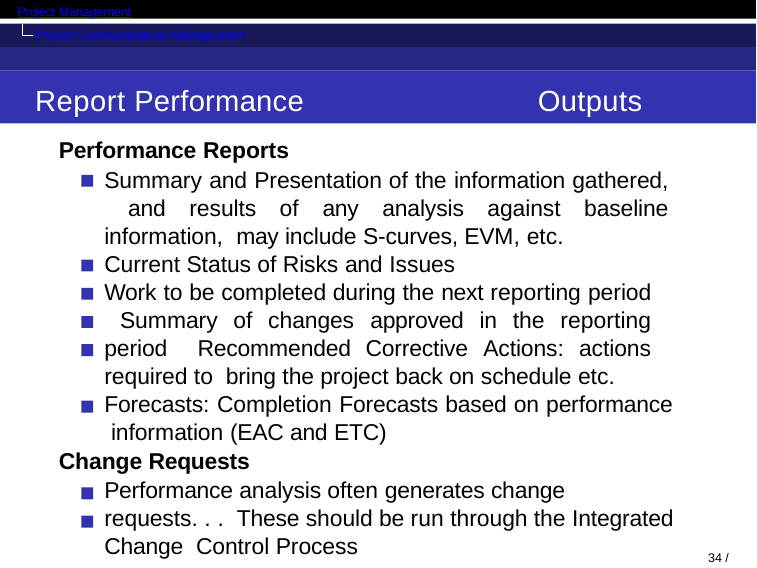

Project Management

Project Communications Management

Report Performance	Outputs
Performance Reports
Summary and Presentation of the information gathered,  and results of any analysis against baseline information,  may include S-curves, EVM, etc.
Current Status of Risks and Issues
Work to be completed during the next reporting period  Summary of changes approved in the reporting period  Recommended Corrective Actions: actions required to  bring the project back on schedule etc.
Forecasts: Completion Forecasts based on performance  information (EAC and ETC)
Change Requests
Performance analysis often generates change requests. . .  These should be run through the Integrated Change  Control Process

34 / 35